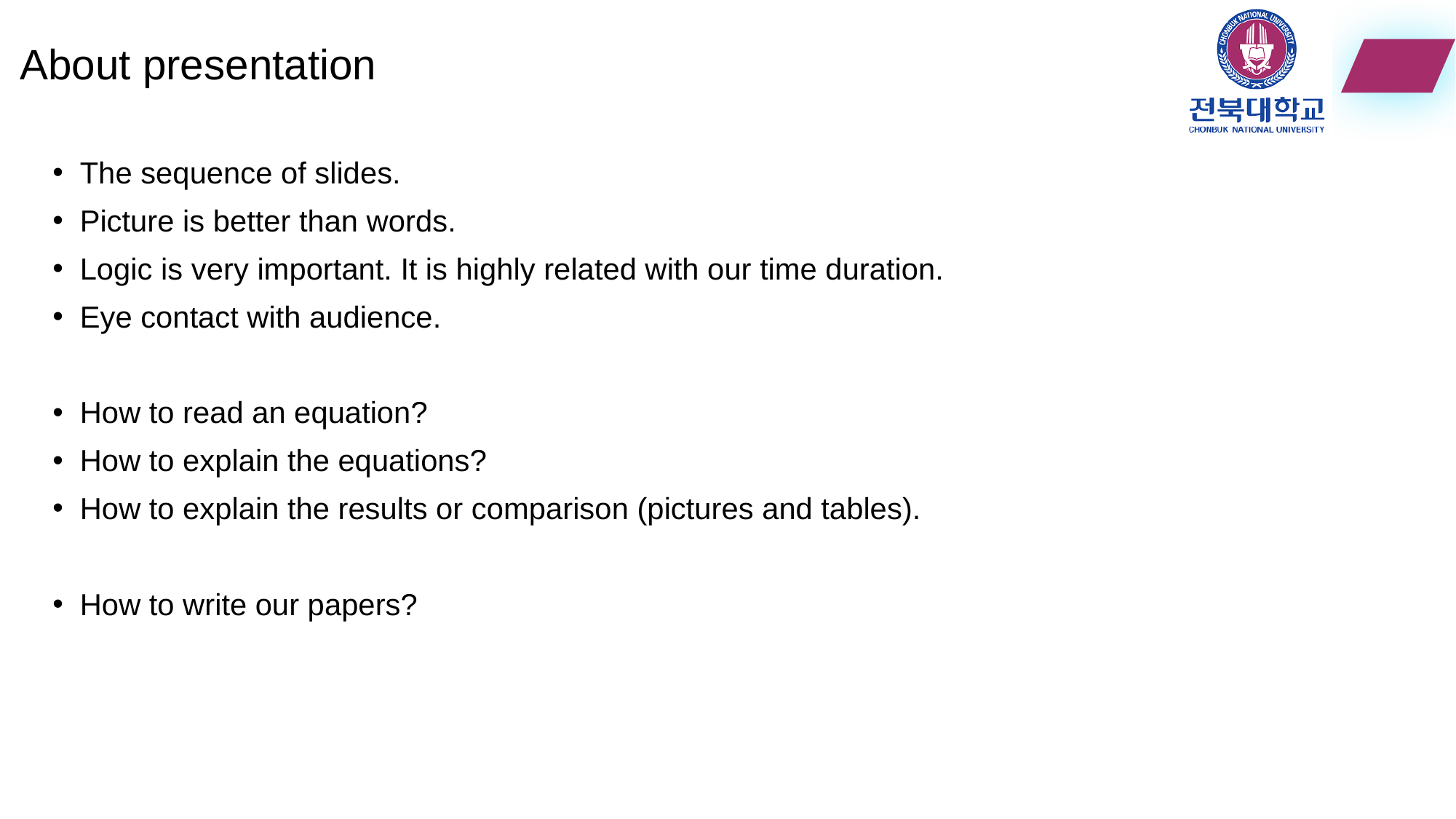

# About presentation
The sequence of slides.
Picture is better than words.
Logic is very important. It is highly related with our time duration.
Eye contact with audience.

How to read an equation?
How to explain the equations?
How to explain the results or comparison (pictures and tables).

How to write our papers?